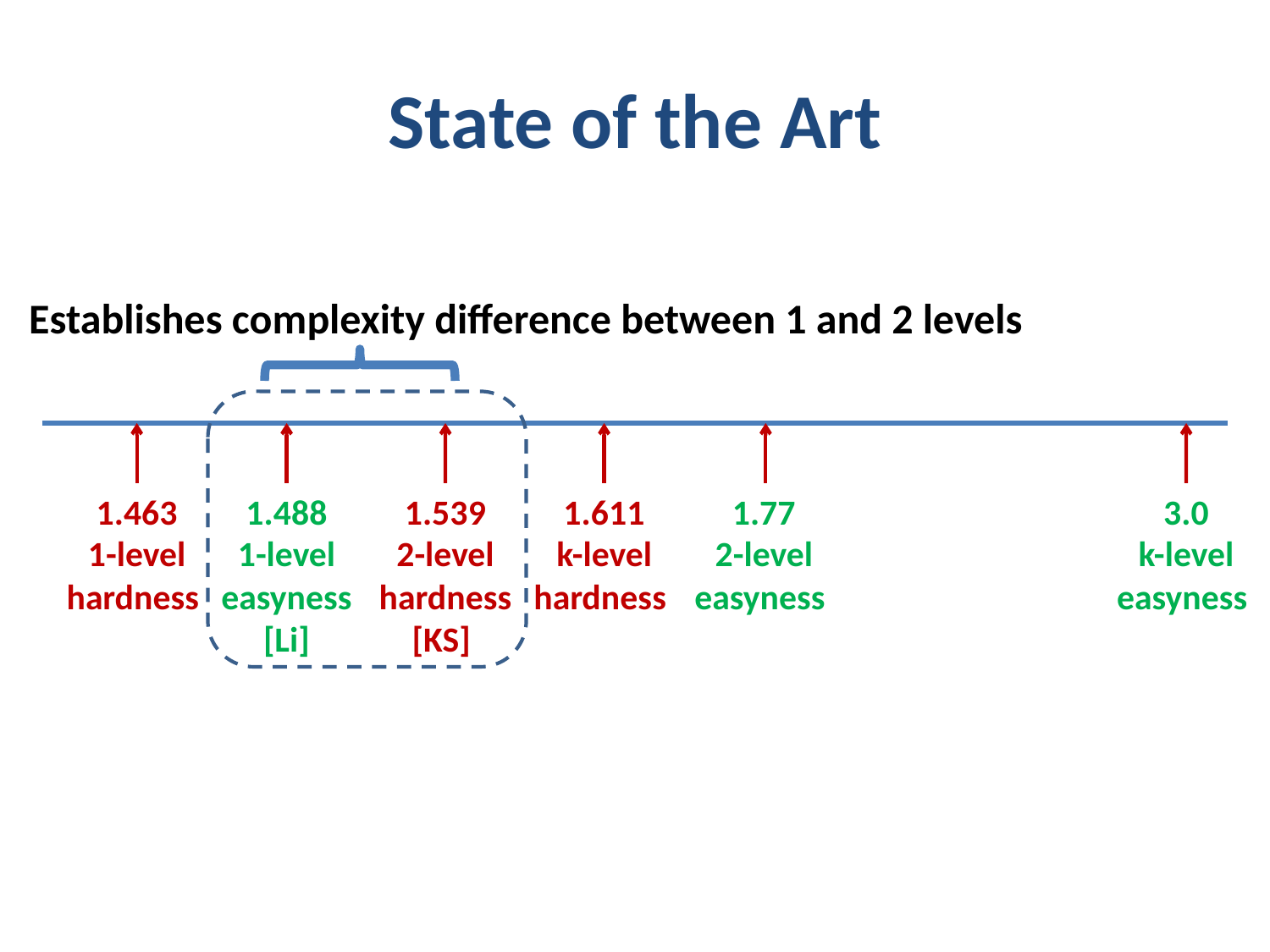

# State of the Art

Establishes complexity difference between 1 and 2 levels

1.611
k-level
hardness
1.77
2-level
easyness
3.0
k-level
easyness
1.463
1-level
hardness
1.488
1-level
easyness
[Li]
1.539
2-level
hardness
[KS]